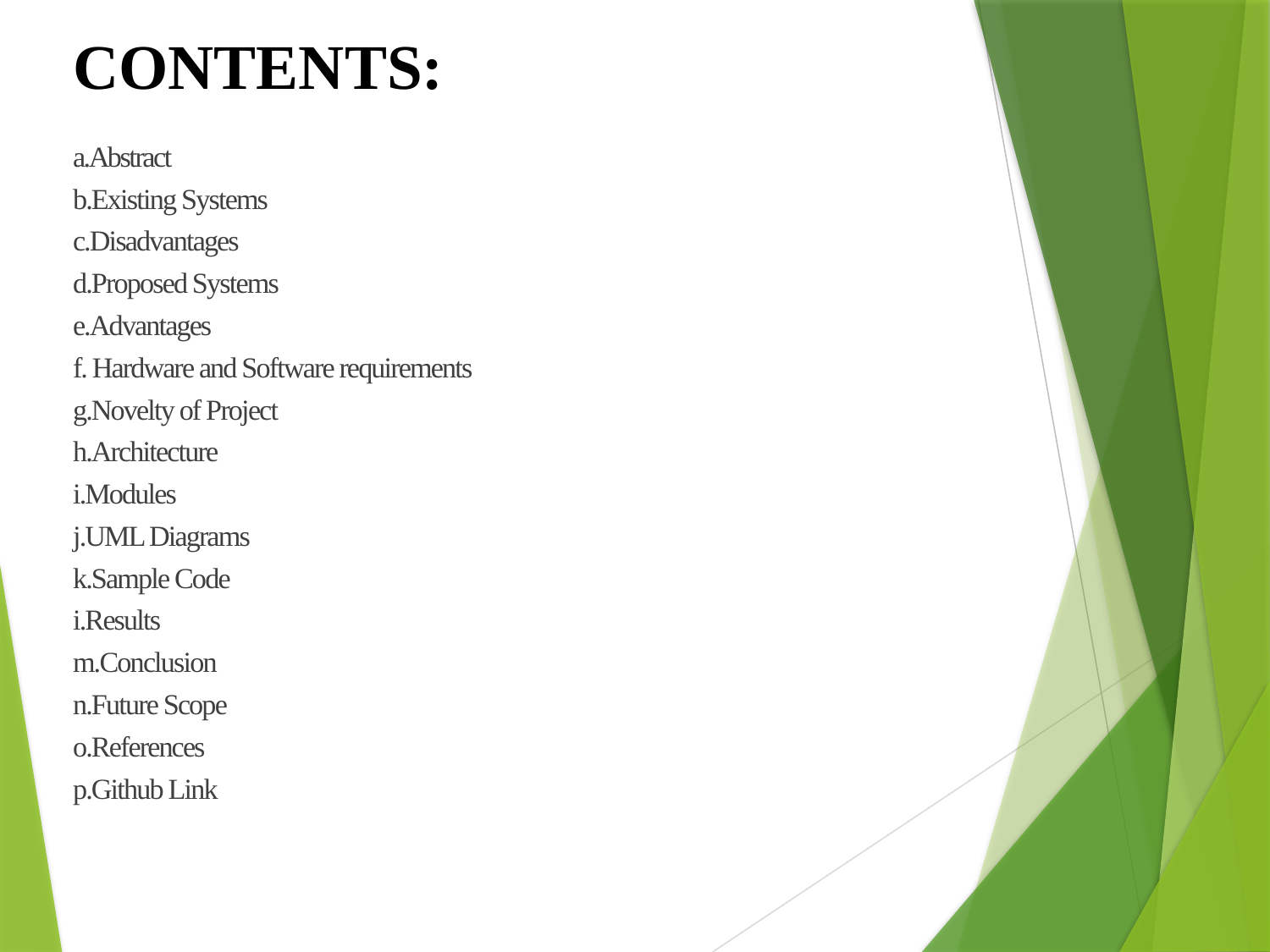

# CONTENTS:
a.Abstract
b.Existing Systems
c.Disadvantages
d.Proposed Systems
e.Advantages
f. Hardware and Software requirements
g.Novelty of Project
h.Architecture
i.Modules
j.UML Diagrams
k.Sample Code
i.Results
m.Conclusion
n.Future Scope
o.References
p.Github Link